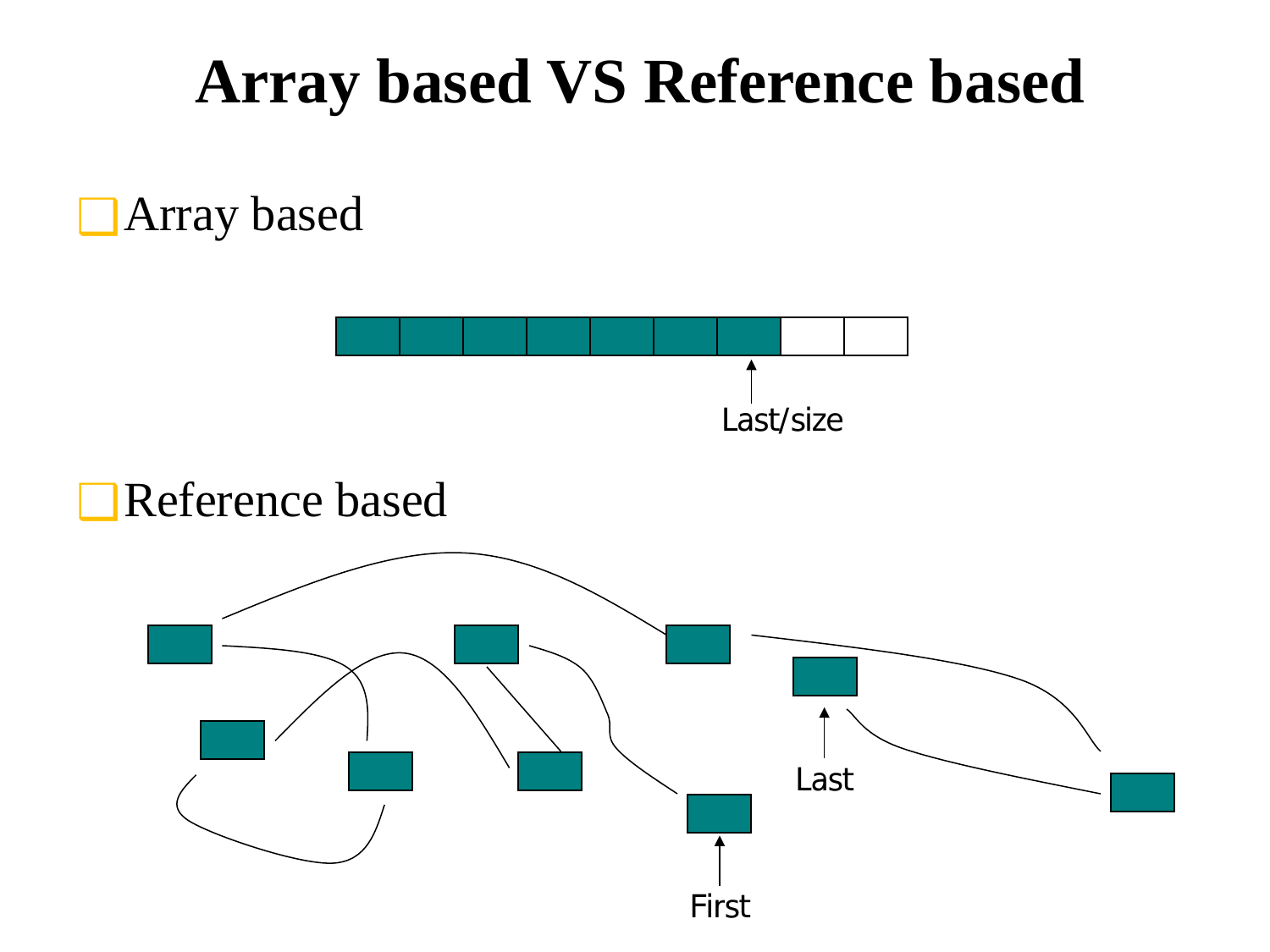

# Array based VS Reference based
Array based

Last/size
Reference based

Last

First